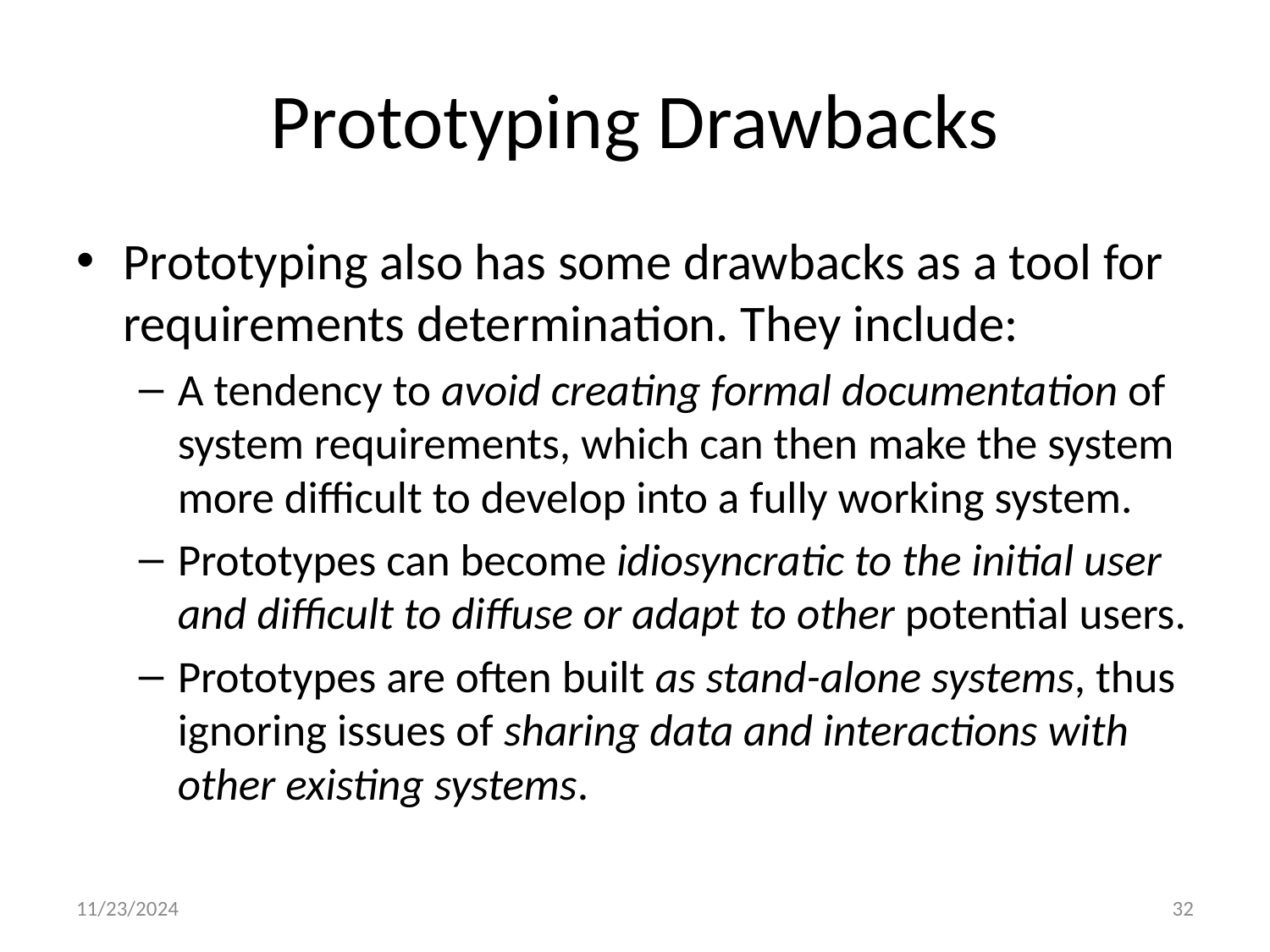

# Prototyping Drawbacks
Prototyping also has some drawbacks as a tool for requirements determination. They include:
A tendency to avoid creating formal documentation of system requirements, which can then make the system more difficult to develop into a fully working system.
Prototypes can become idiosyncratic to the initial user and difficult to diffuse or adapt to other potential users.
Prototypes are often built as stand-alone systems, thus ignoring issues of sharing data and interactions with other existing systems.
11/23/2024
32